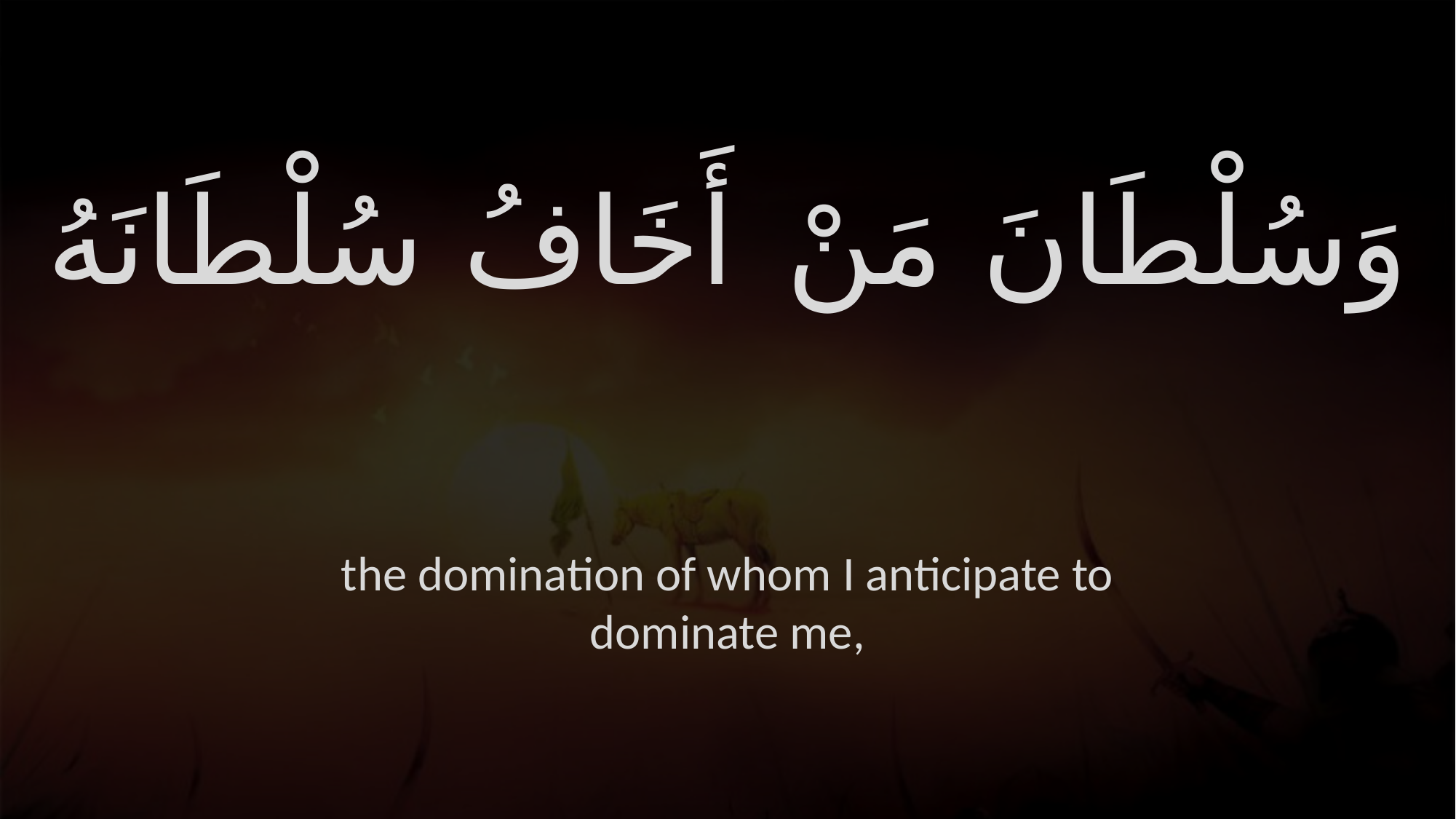

# وَسُلْطَانَ مَنْ أَخَافُ سُلْطَانَهُ
the domination of whom I anticipate to dominate me,